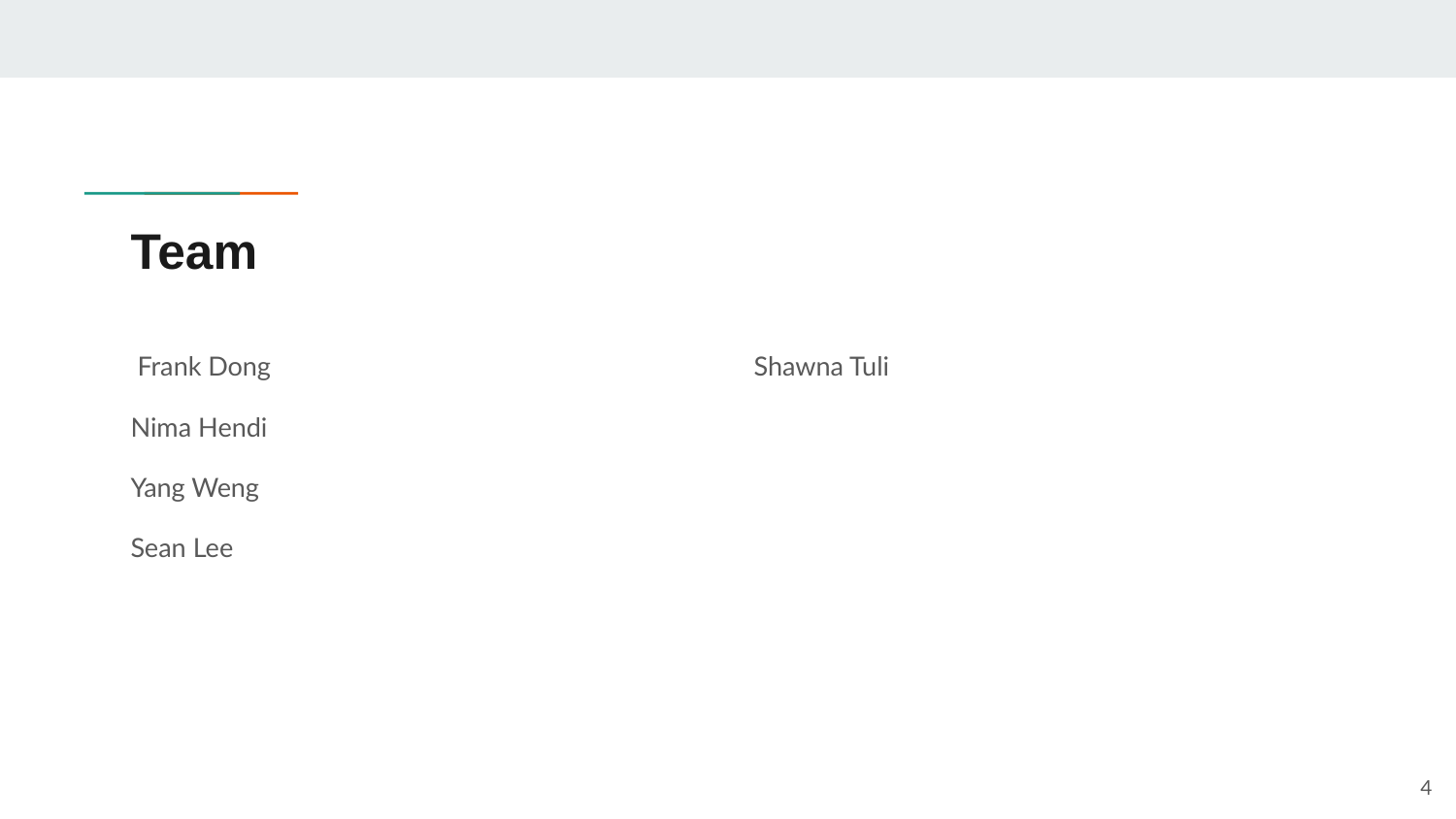

# Team
 Frank Dong
Nima Hendi
Yang Weng
Sean Lee
Shawna Tuli
4